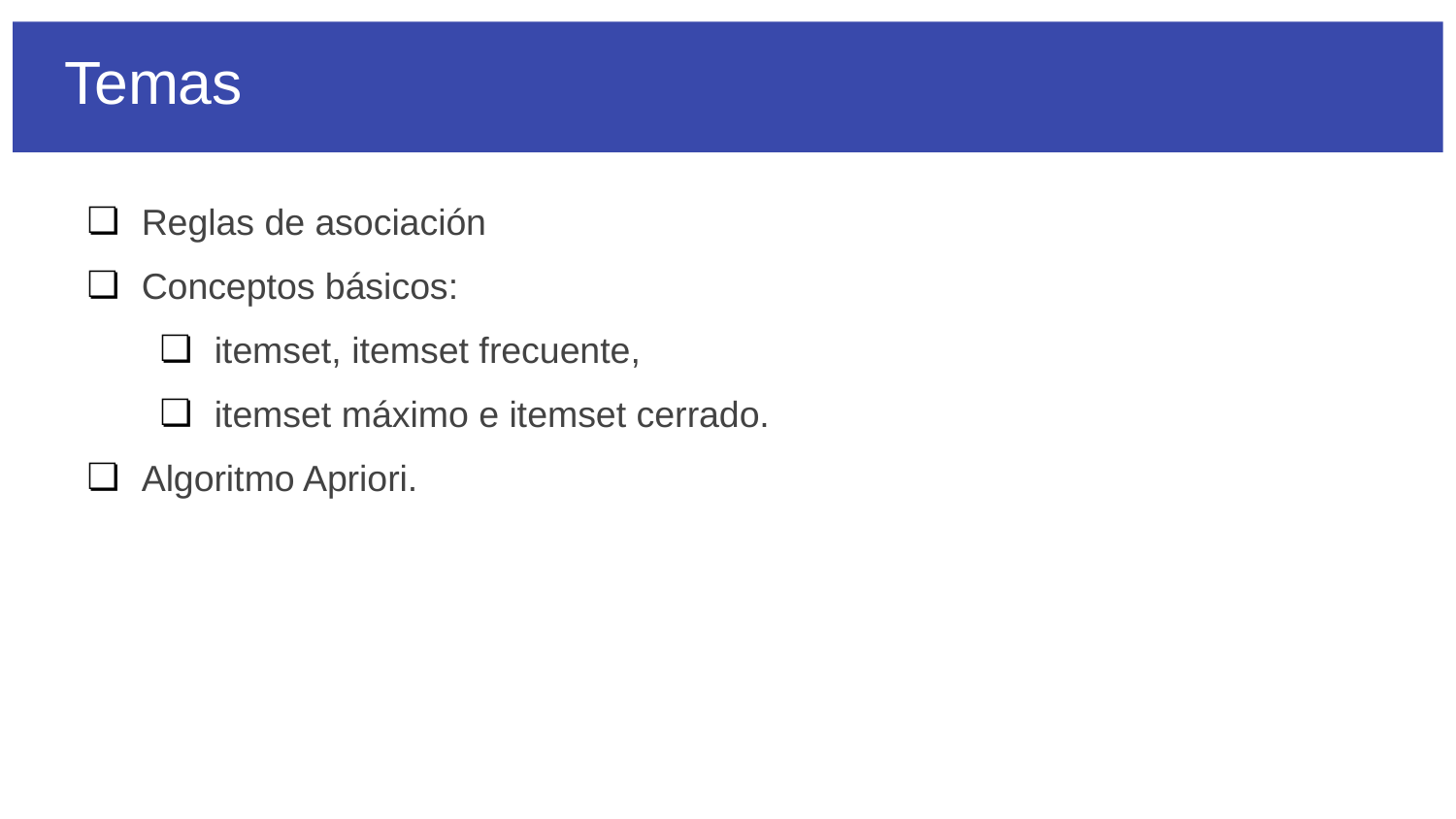

# Temas
Reglas de asociación
Conceptos básicos:
itemset, itemset frecuente,
itemset máximo e itemset cerrado.
Algoritmo Apriori.